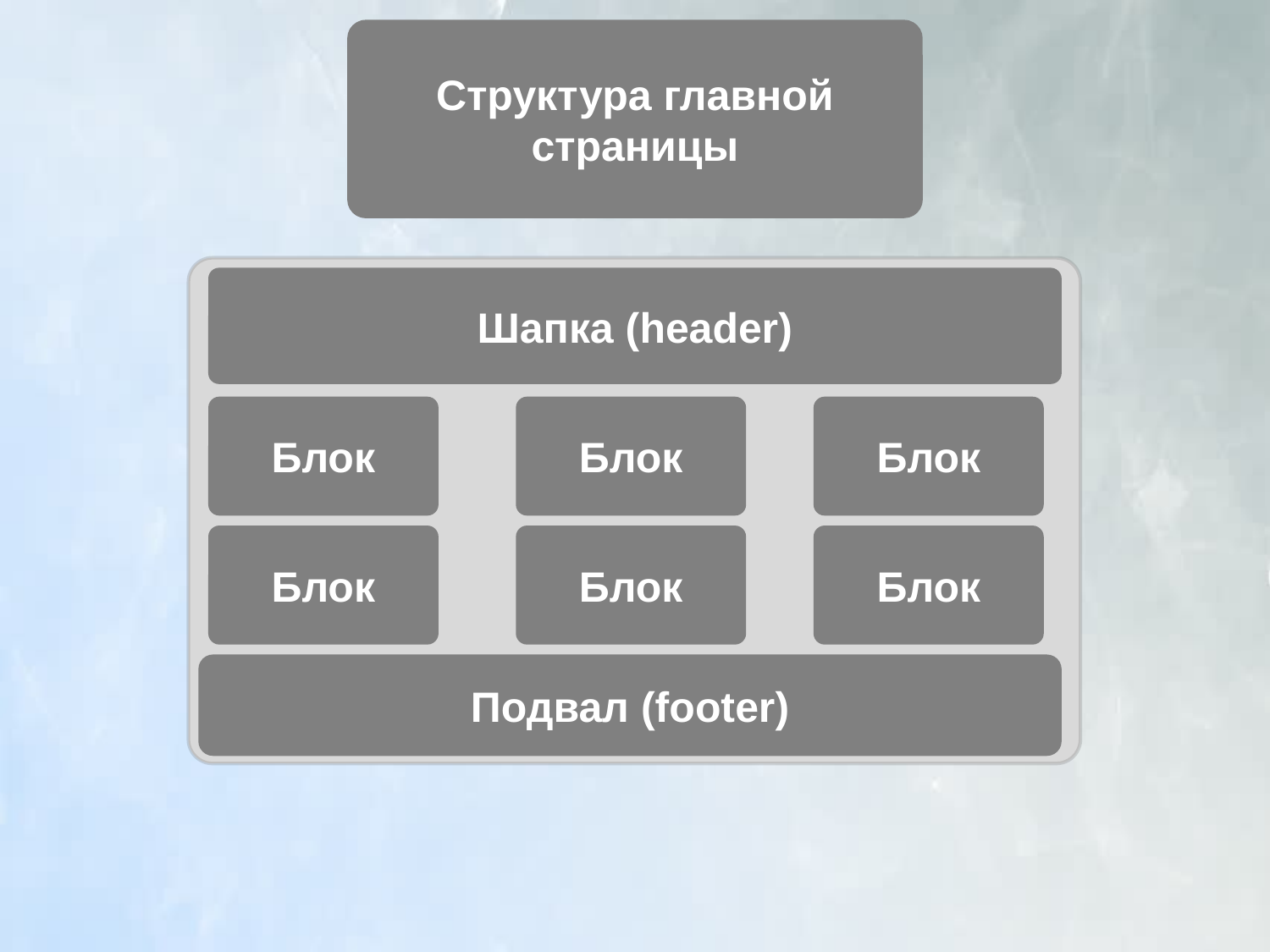

Структура главной страницы

Шапка (header)
Блок
Блок
Блок
Блок
Блок
Блок
Подвал (footer)